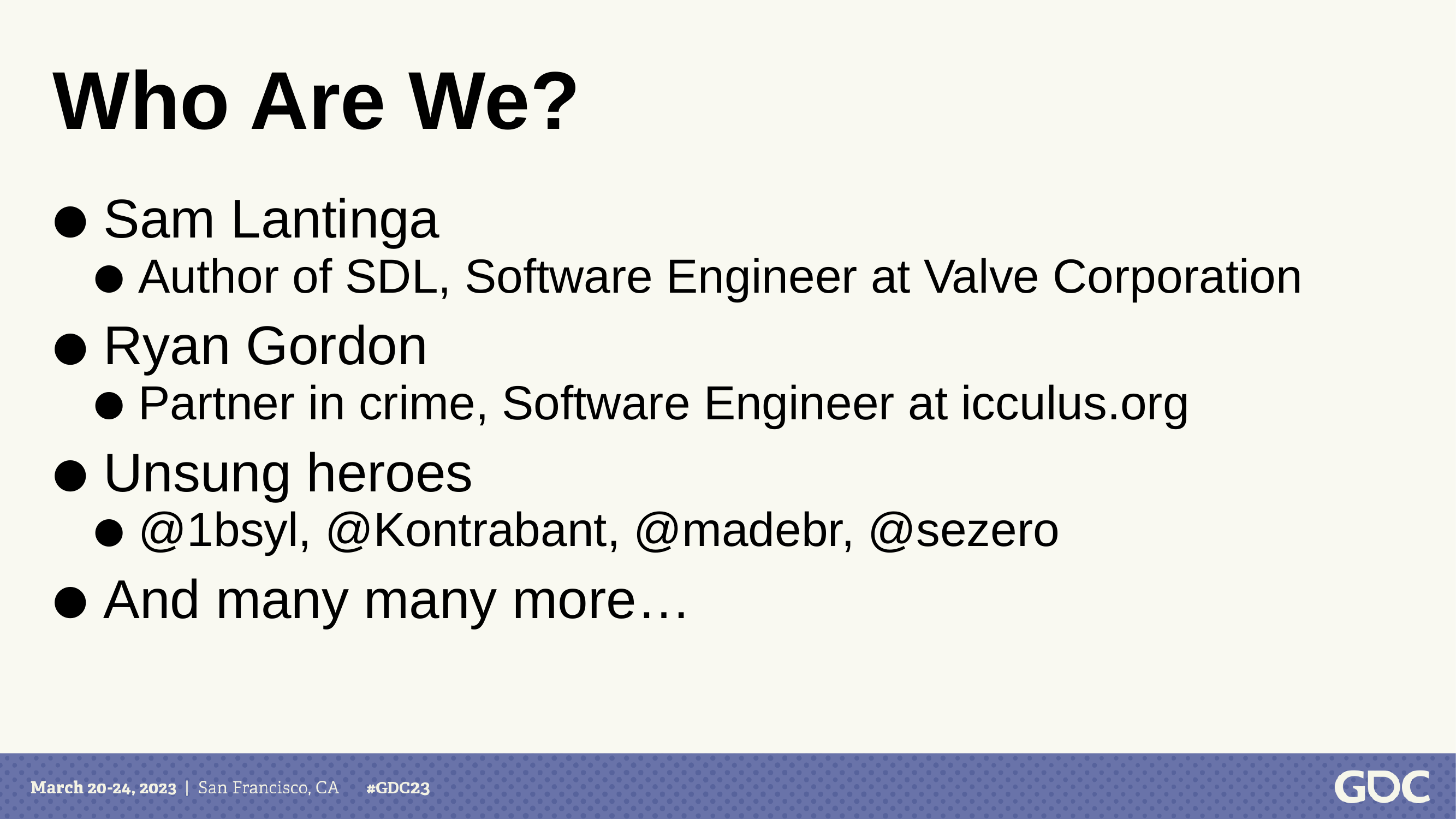

Who Are We?
 Sam Lantinga
Author of SDL, Software Engineer at Valve Corporation
 Ryan Gordon
Partner in crime, Software Engineer at icculus.org
 Unsung heroes
@1bsyl, @Kontrabant, @madebr, @sezero
 And many many more…